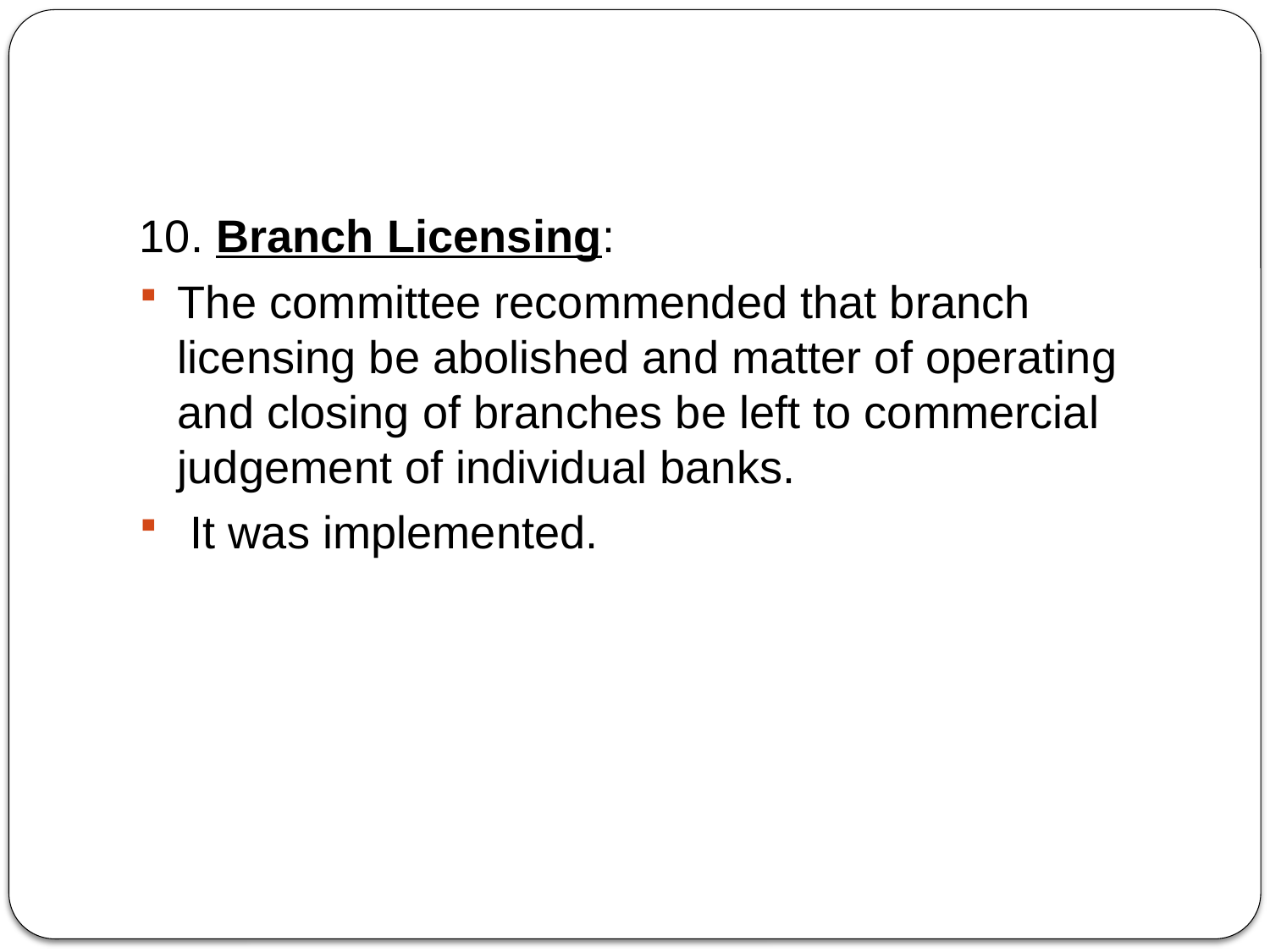

10. Branch Licensing:
The committee recommended that branch licensing be abolished and matter of operating and closing of branches be left to commercial judgement of individual banks.
 It was implemented.